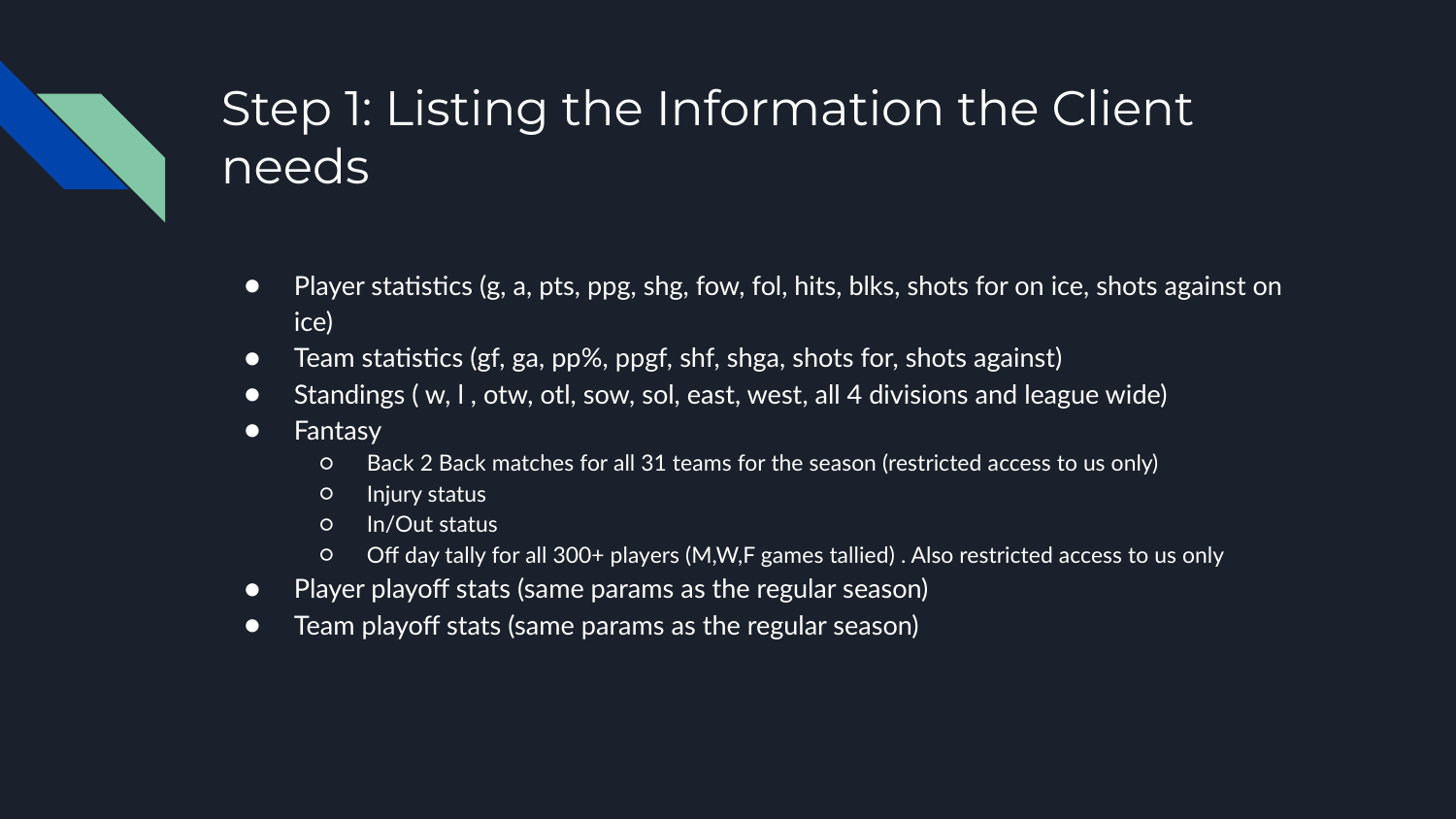

# Step 1: Listing the Information the Client needs
Player statistics (g, a, pts, ppg, shg, fow, fol, hits, blks, shots for on ice, shots against on ice)
Team statistics (gf, ga, pp%, ppgf, shf, shga, shots for, shots against)
Standings ( w, l , otw, otl, sow, sol, east, west, all 4 divisions and league wide)
Fantasy
Back 2 Back matches for all 31 teams for the season (restricted access to us only)
Injury status
In/Out status
Off day tally for all 300+ players (M,W,F games tallied) . Also restricted access to us only
Player playoff stats (same params as the regular season)
Team playoff stats (same params as the regular season)